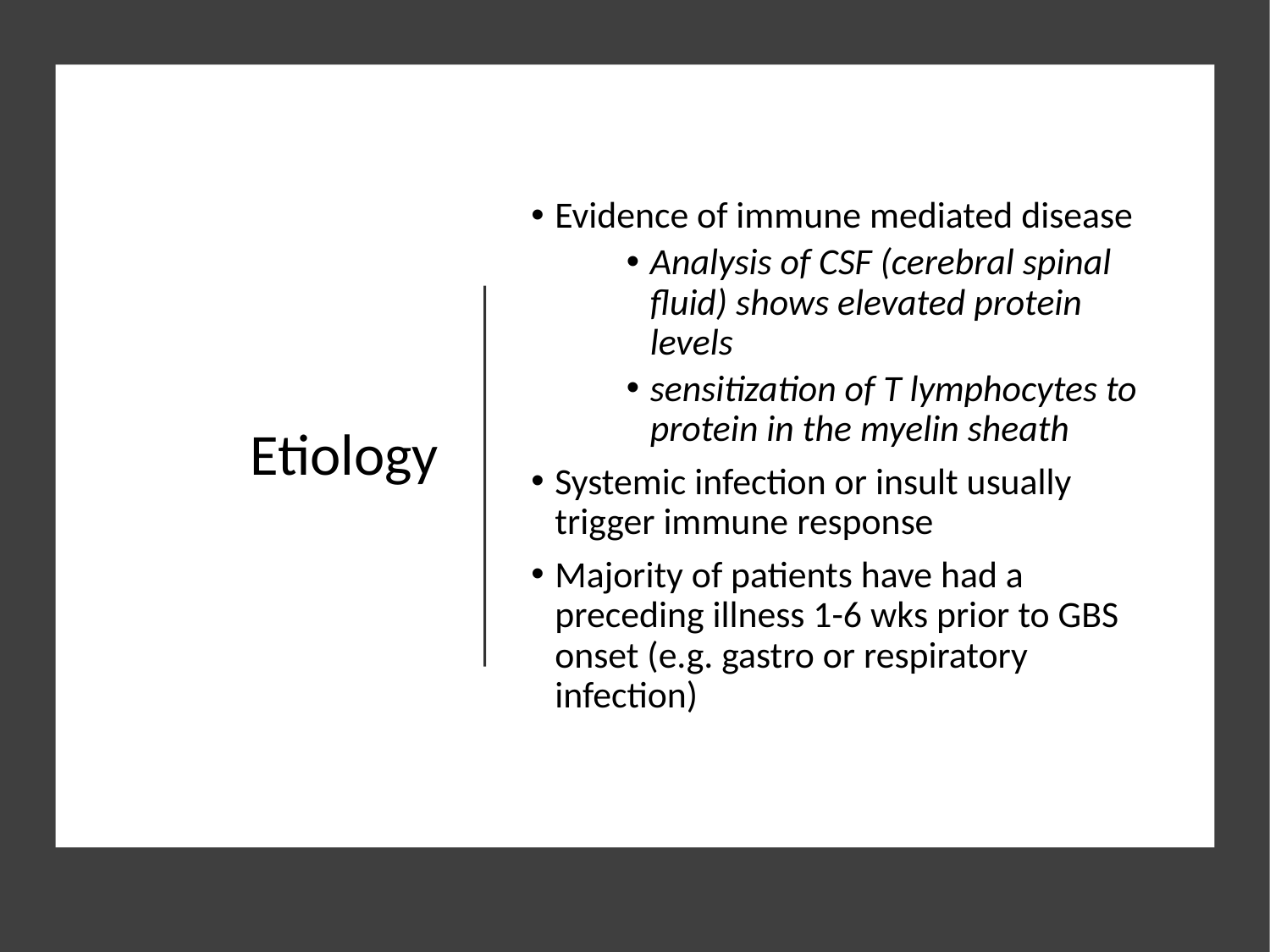

# Etiology
Evidence of immune mediated disease
Analysis of CSF (cerebral spinal fluid) shows elevated protein levels
sensitization of T lymphocytes to protein in the myelin sheath
Systemic infection or insult usually trigger immune response
Majority of patients have had a preceding illness 1-6 wks prior to GBS onset (e.g. gastro or respiratory infection)